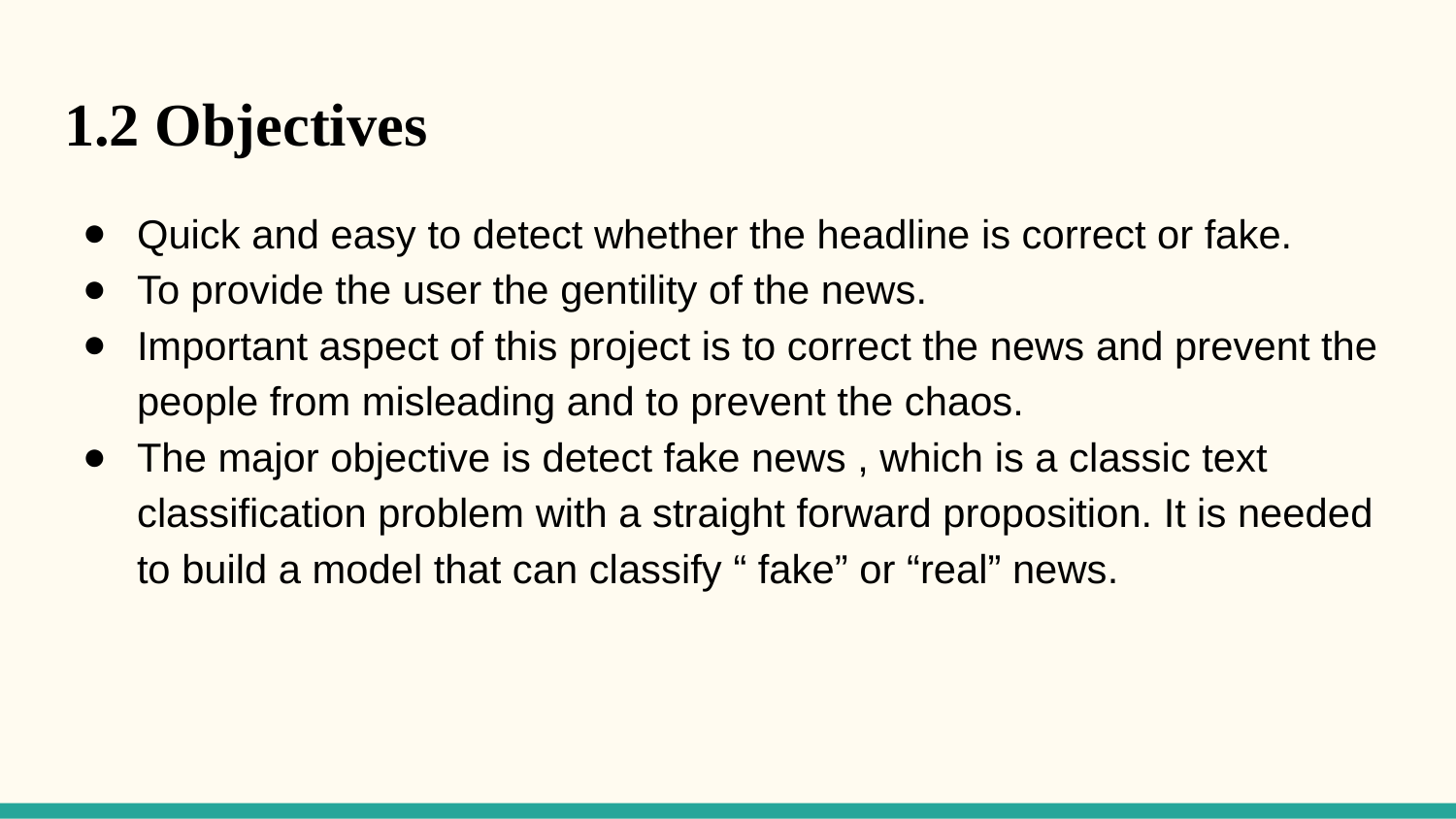

# 1.2 Objectives
Quick and easy to detect whether the headline is correct or fake.
To provide the user the gentility of the news.
Important aspect of this project is to correct the news and prevent the people from misleading and to prevent the chaos.
The major objective is detect fake news , which is a classic text classification problem with a straight forward proposition. It is needed to build a model that can classify “ fake” or “real” news.